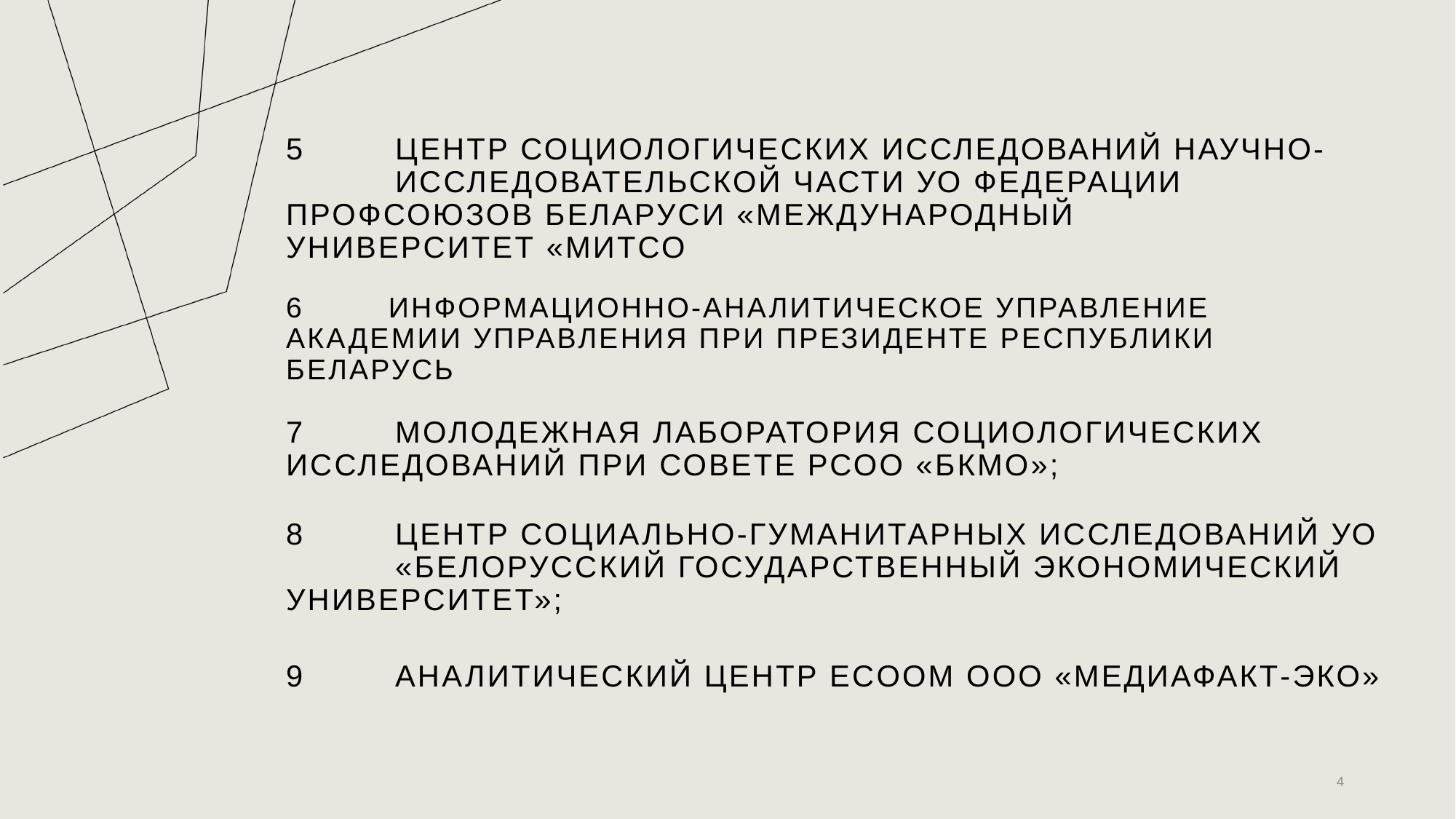

# 5	Центр социологических исследований научно-	исследовательской части УО Федерации 	профсоюзов Беларуси «Международный 	университет «МИТСО
6	Информационно-аналитическое управление 	Академии управления при Президенте Республики 	Беларусь
7	Молодежная лаборатория социологических 	исследований при Совете РСОО «БКМО»;
8	Центр социально-гуманитарных исследований УО 	«Белорусский государственный экономический 	университет»;
9	Аналитический центр EcooM OOO «Медиафакт-Эко»
4